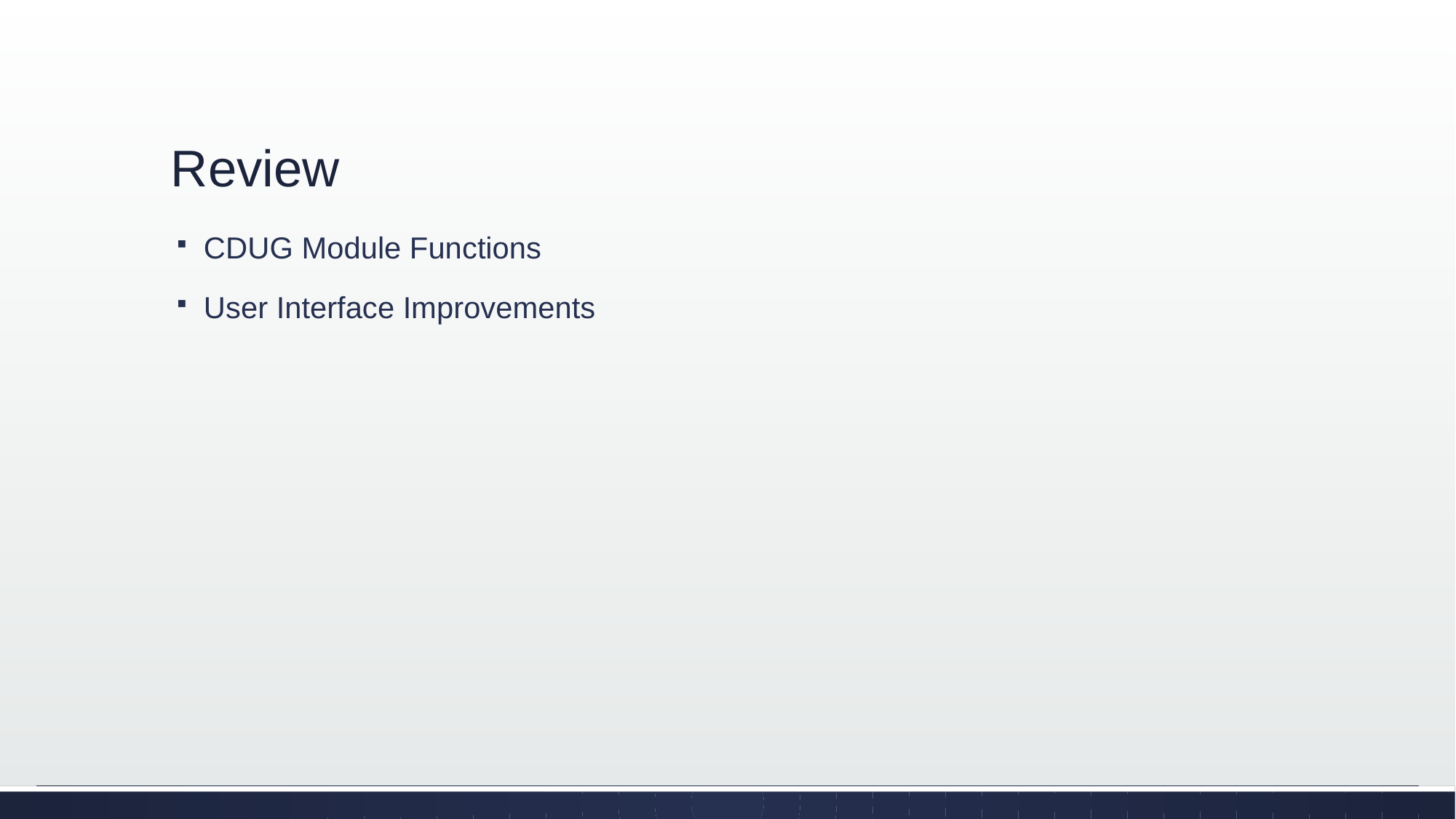

# Review
CDUG Module Functions
User Interface Improvements